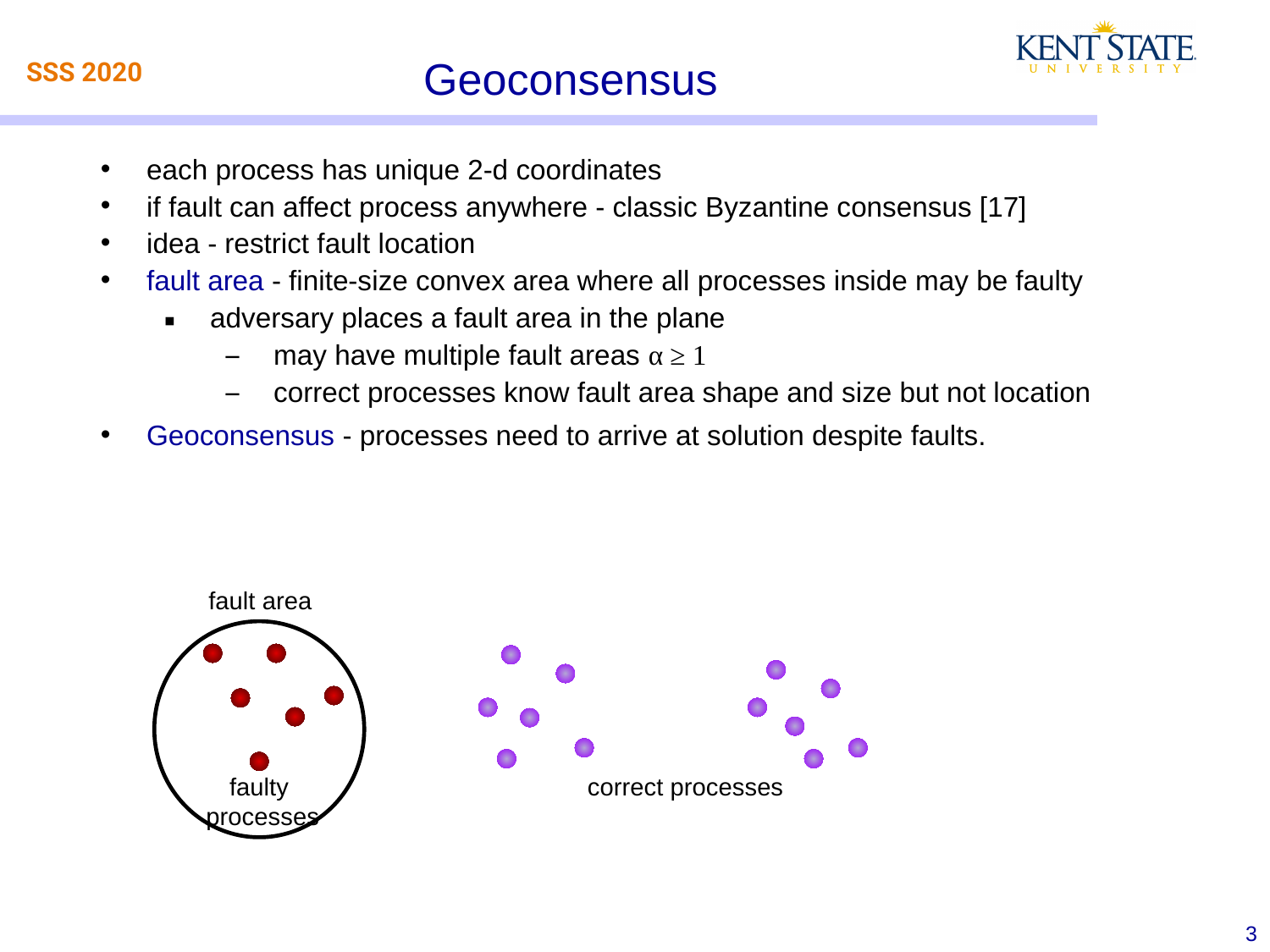

# Geoconsensus
each process has unique 2-d coordinates
if fault can affect process anywhere - classic Byzantine consensus [17]
idea - restrict fault location
fault area - finite-size convex area where all processes inside may be faulty
adversary places a fault area in the plane
may have multiple fault areas α ≥ 1
correct processes know fault area shape and size but not location
Geoconsensus - processes need to arrive at solution despite faults.

fault area

faulty
 processes
correct processes